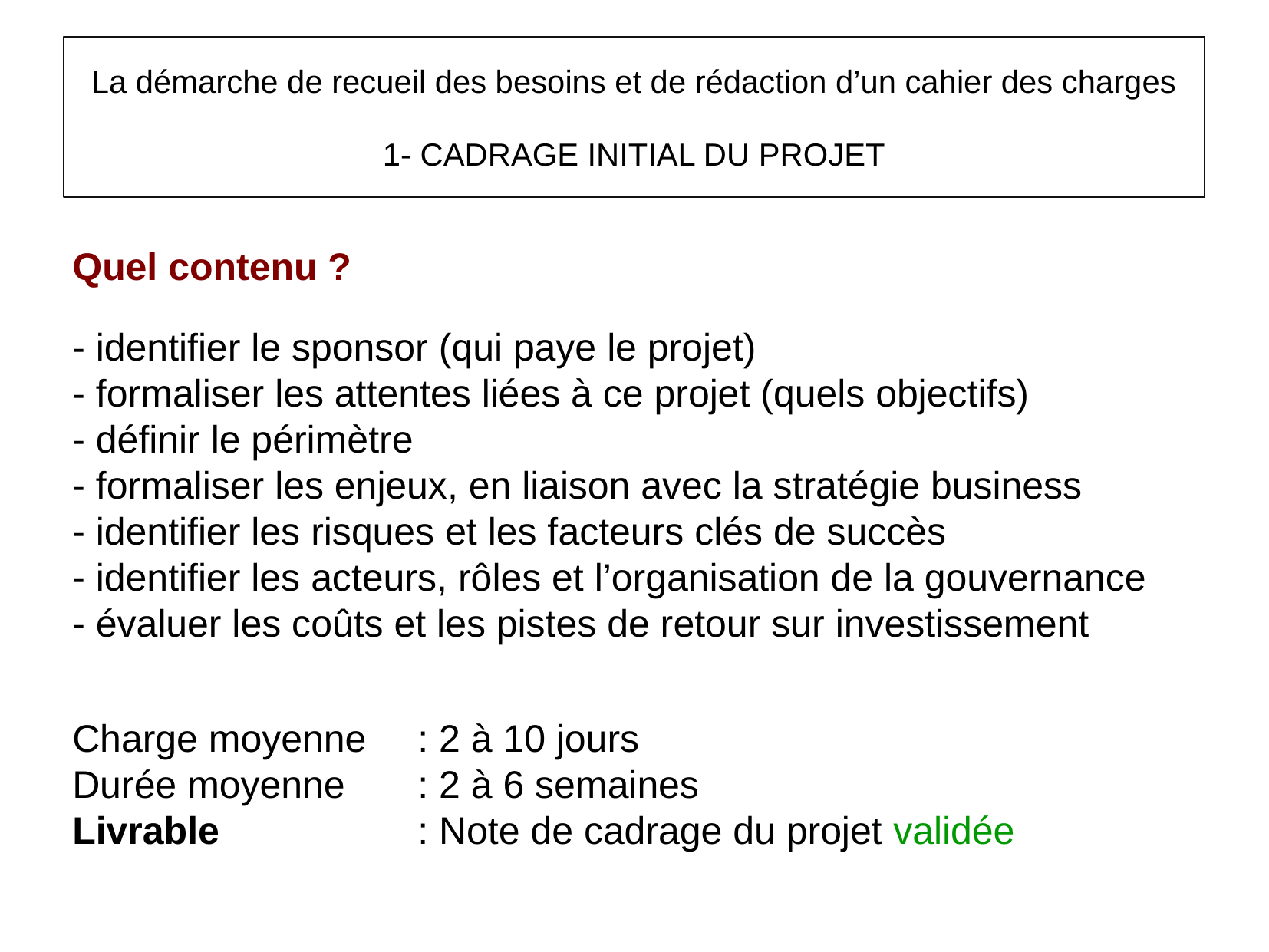

La démarche de recueil des besoins et de rédaction d’un cahier des charges

1- CADRAGE INITIAL DU PROJET
Quel contenu ?

- identifier le sponsor (qui paye le projet)
- formaliser les attentes liées à ce projet (quels objectifs)
- définir le périmètre
- formaliser les enjeux, en liaison avec la stratégie business
- identifier les risques et les facteurs clés de succès
- identifier les acteurs, rôles et l’organisation de la gouvernance
- évaluer les coûts et les pistes de retour sur investissement

Charge moyenne 	: 2 à 10 jours
Durée moyenne 	: 2 à 6 semaines
Livrable 		: Note de cadrage du projet validée